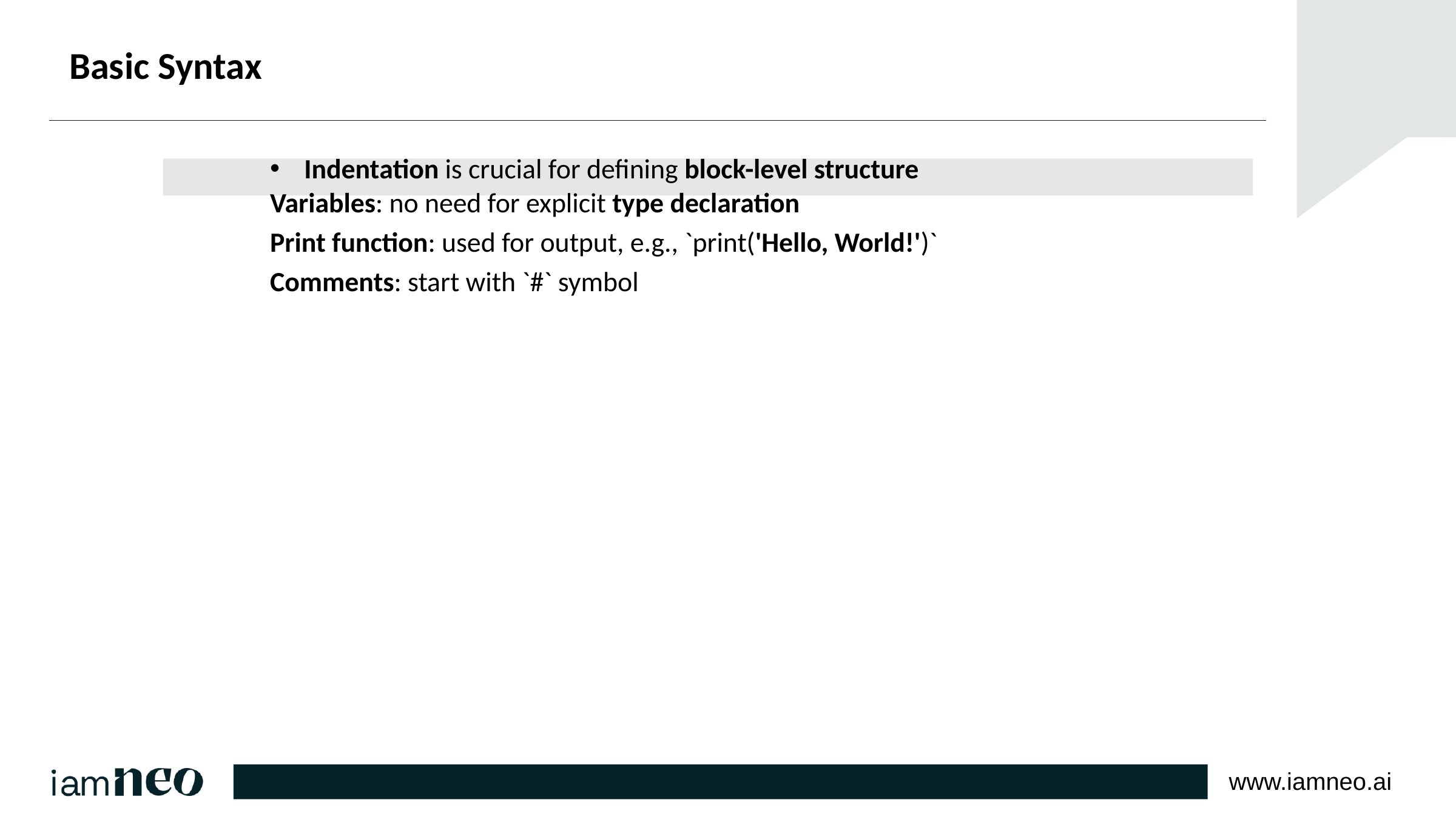

# Basic Syntax
Indentation is crucial for defining block-level structure
Variables: no need for explicit type declaration
Print function: used for output, e.g., `print('Hello, World!')`
Comments: start with `#` symbol